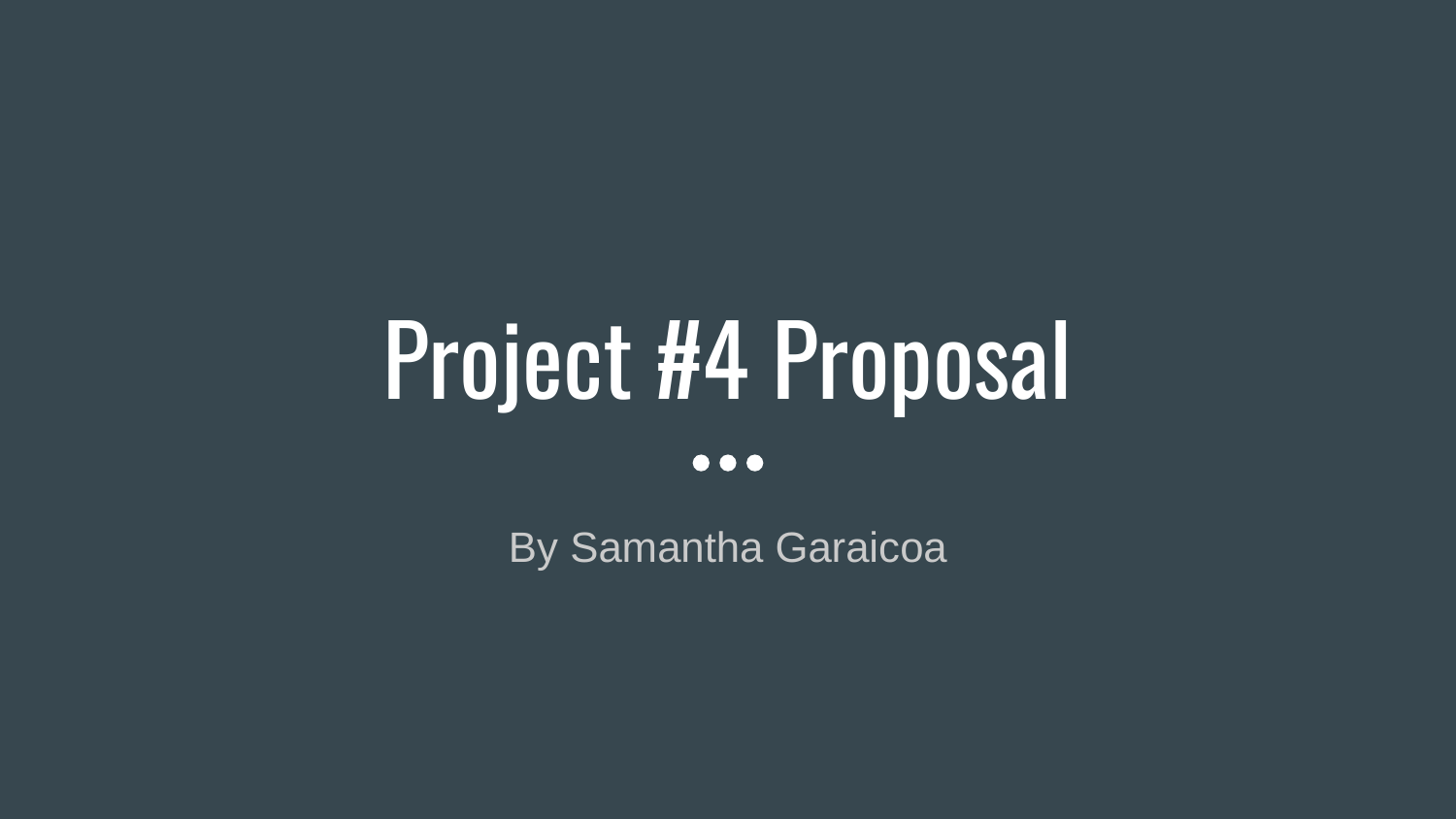

# Project #4 Proposal
By Samantha Garaicoa